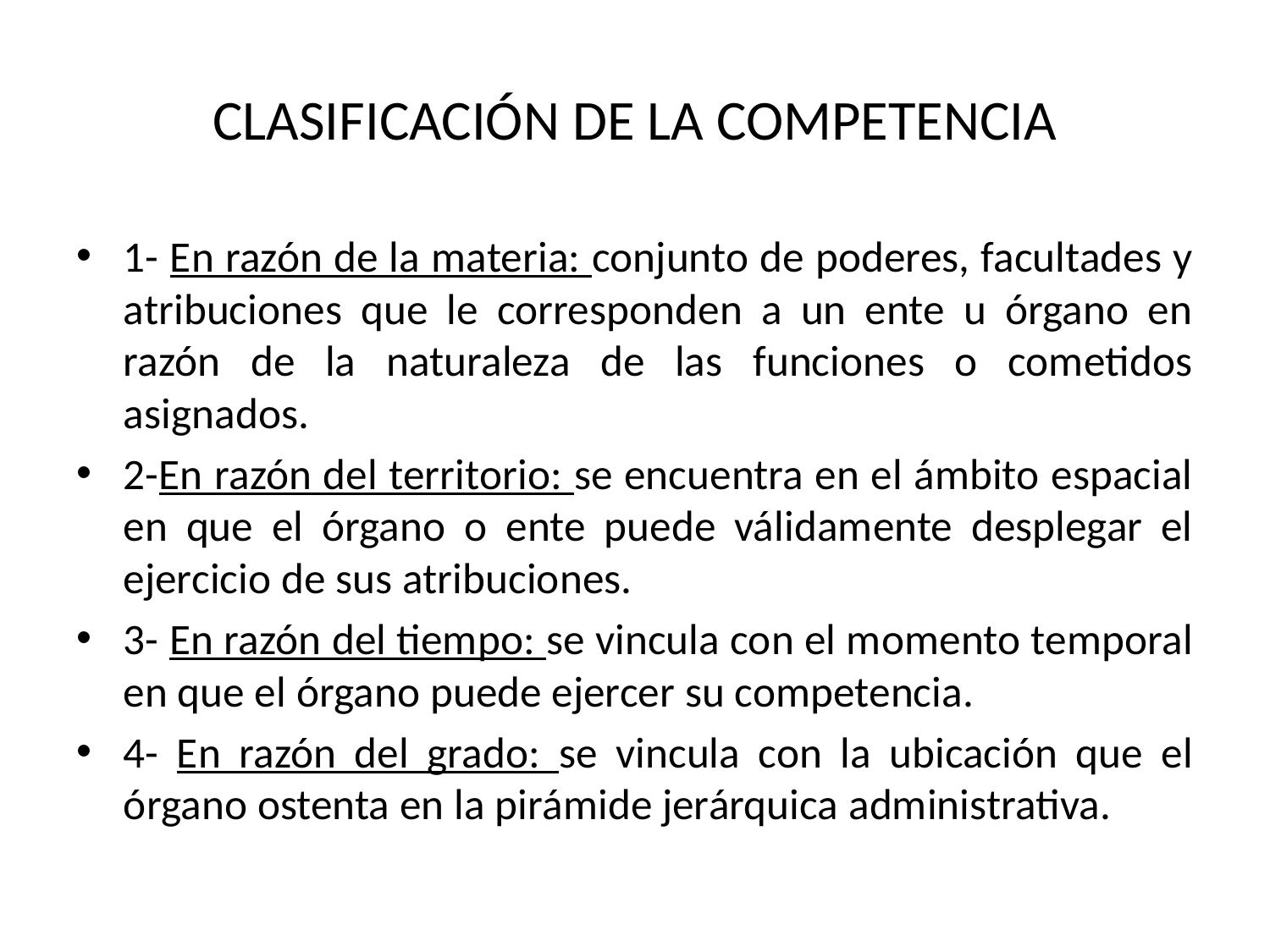

# CLASIFICACIÓN DE LA COMPETENCIA
1- En razón de la materia: conjunto de poderes, facultades y atribuciones que le corresponden a un ente u órgano en razón de la naturaleza de las funciones o cometidos asignados.
2-En razón del territorio: se encuentra en el ámbito espacial en que el órgano o ente puede válidamente desplegar el ejercicio de sus atribuciones.
3- En razón del tiempo: se vincula con el momento temporal en que el órgano puede ejercer su competencia.
4- En razón del grado: se vincula con la ubicación que el órgano ostenta en la pirámide jerárquica administrativa.